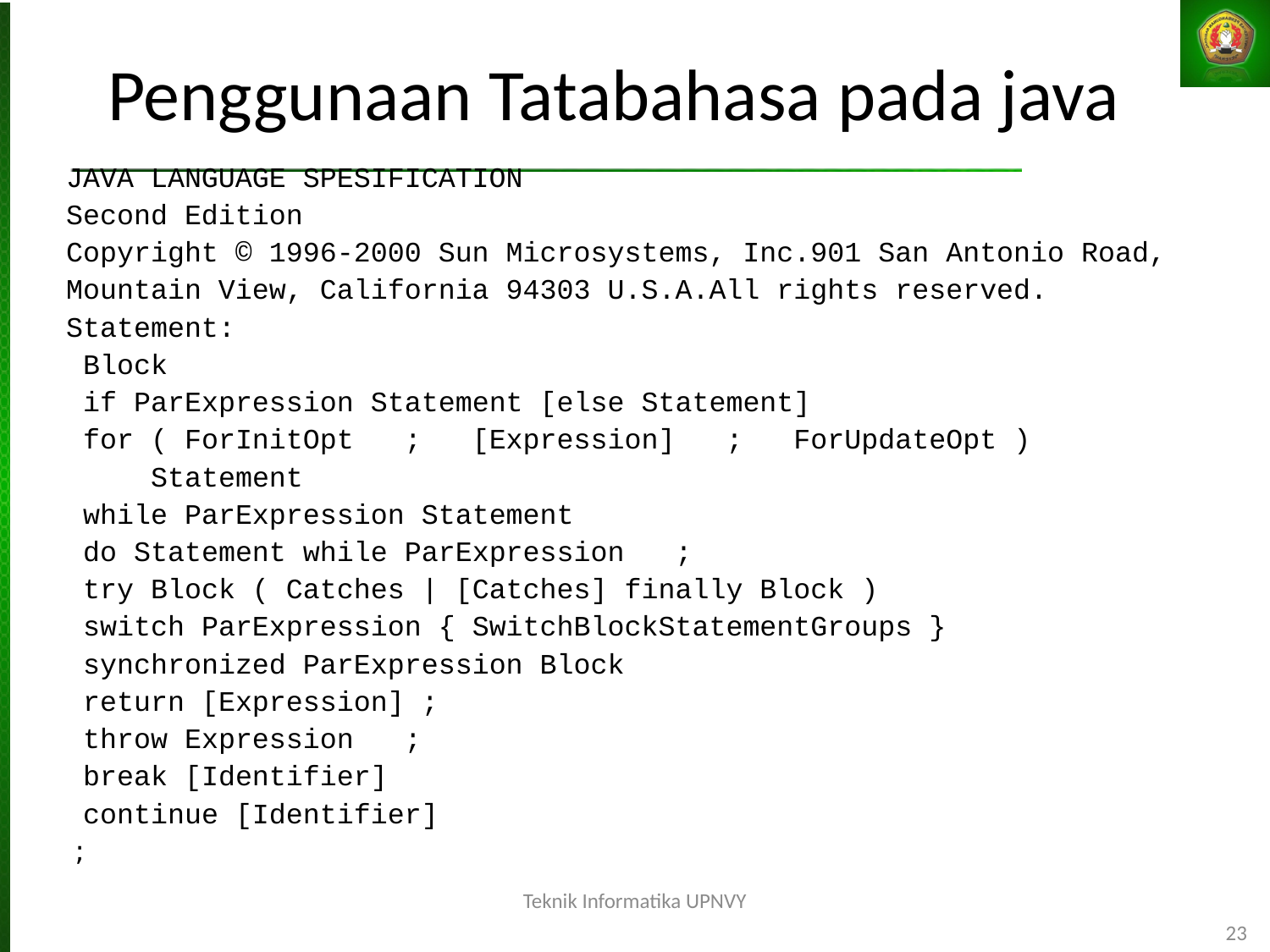

Penggunaan Tatabahasa pada java
JAVA LANGUAGE SPESIFICATION
Second Edition
Copyright © 1996-2000 Sun Microsystems, Inc.901 San Antonio Road,
Mountain View, California 94303 U.S.A.All rights reserved.
Statement:
 Block
 if ParExpression Statement [else Statement]
 for ( ForInitOpt   ;   [Expression]   ;   ForUpdateOpt )
     Statement
 while ParExpression Statement
 do Statement while ParExpression   ;
 try Block ( Catches | [Catches] finally Block )‏
 switch ParExpression { SwitchBlockStatementGroups }
 synchronized ParExpression Block
 return [Expression] ;
 throw Expression   ;
 break [Identifier]
 continue [Identifier]
 ;
Teknik Informatika UPNVY
23